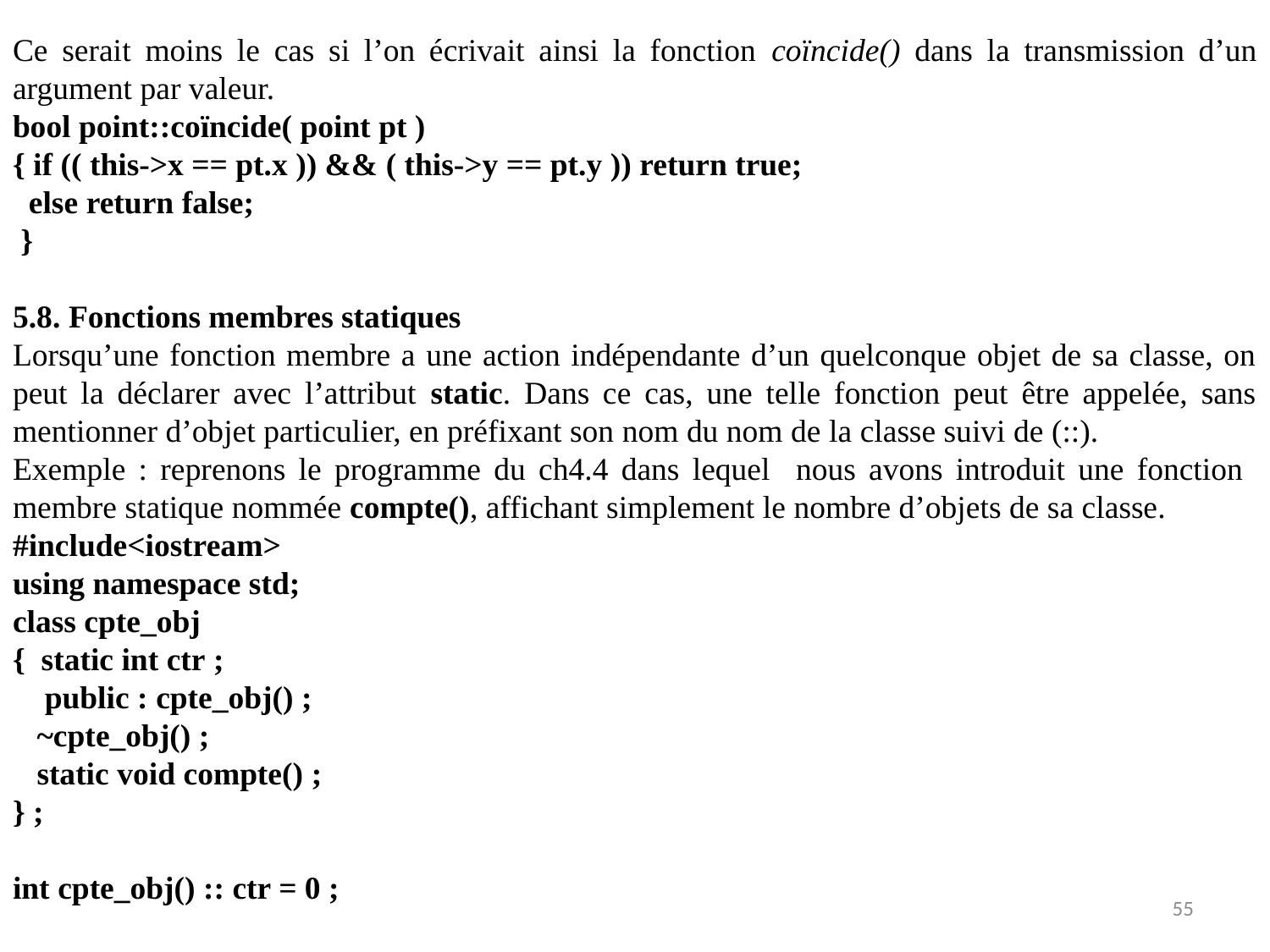

Ce serait moins le cas si l’on écrivait ainsi la fonction coïncide() dans la transmission d’un argument par valeur.
bool point::coïncide( point pt )
{ if (( this->x == pt.x )) && ( this->y == pt.y )) return true;
  else return false;
 }

5.8. Fonctions membres statiques
Lorsqu’une fonction membre a une action indépendante d’un quelconque objet de sa classe, on peut la déclarer avec l’attribut static. Dans ce cas, une telle fonction peut être appelée, sans mentionner d’objet particulier, en préfixant son nom du nom de la classe suivi de (::).
Exemple : reprenons le programme du ch4.4 dans lequel  nous avons introduit une fonction  membre statique nommée compte(), affichant simplement le nombre d’objets de sa classe.
#include<iostream>
using namespace std;
class cpte_obj
{  static int ctr ;
    public : cpte_obj() ;
   ~cpte_obj() ;
   static void compte() ;
} ;

int cpte_obj() :: ctr = 0 ;
55